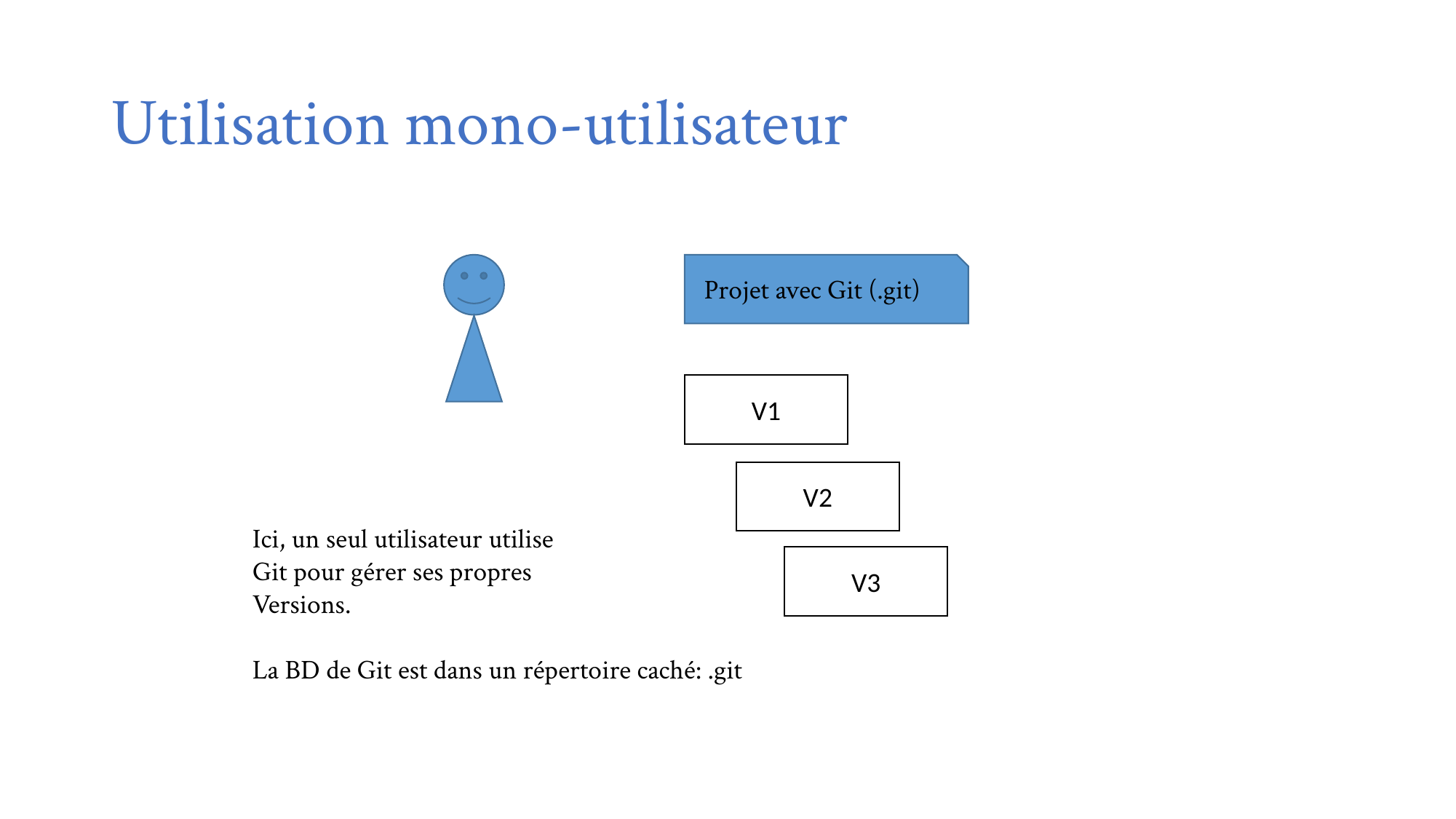

# Utilisation mono-utilisateur

Projet avec Git (.git)

V1
V2
Ici, un seul utilisateur utilise
Git pour gérer ses propres
Versions.

La BD de Git est dans un répertoire caché: .git
V3